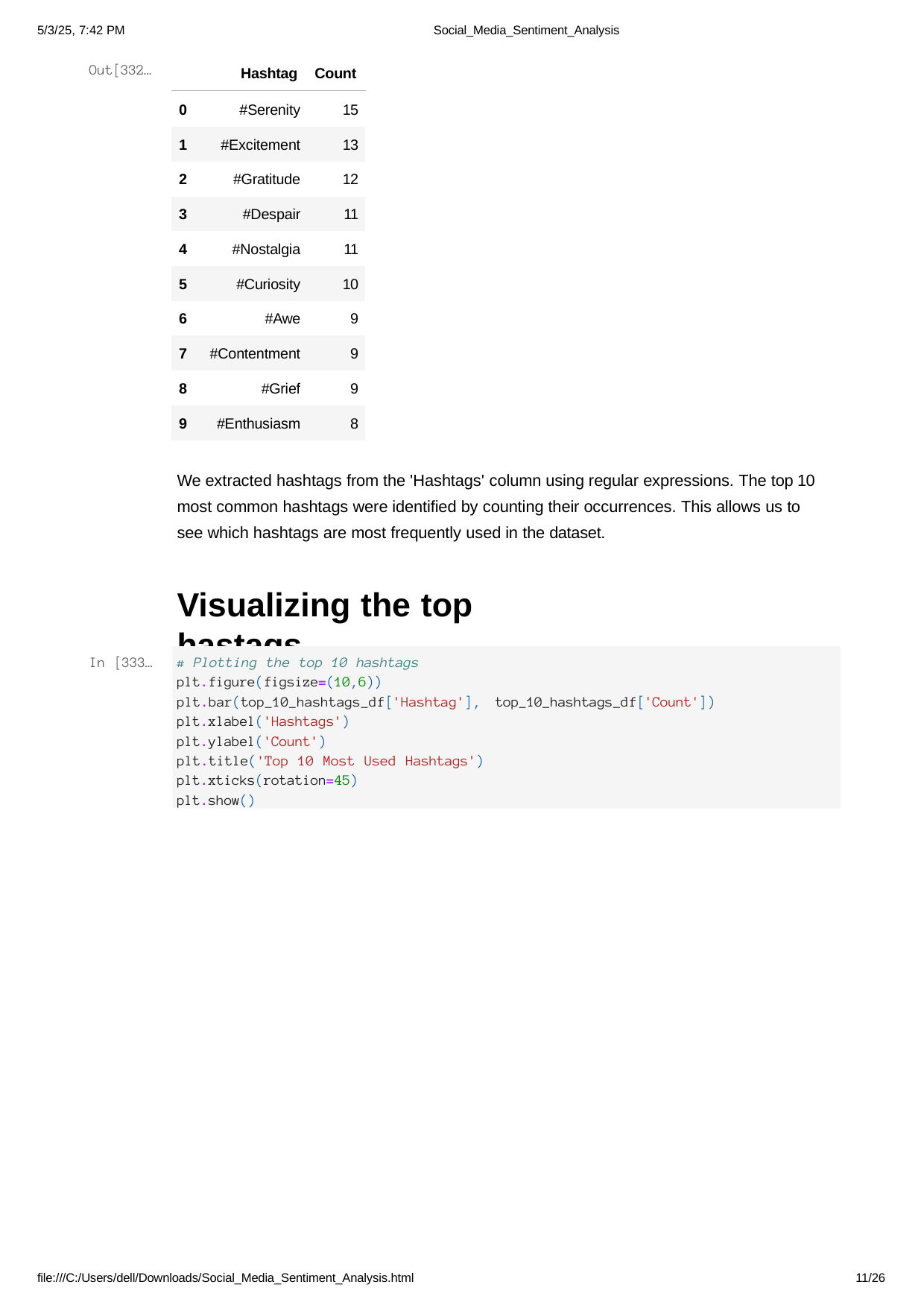

| 5/3/25, 7:42 PM Out[332… |  |  |  | Social\_Media\_Sentiment\_Analysis |
| --- | --- | --- | --- | --- |
|  | 0 | #Serenity | 15 |  |
|  | 1 | #Excitement | 13 |  |
|  | 2 | #Gratitude | 12 |  |
|  | 3 | #Despair | 11 |  |
|  | 4 | #Nostalgia | 11 |  |
|  | 5 | #Curiosity | 10 |  |
|  | 6 | #Awe | 9 |  |
|  | 7 | #Contentment | 9 |  |
|  | 8 | #Grief | 9 |  |
|  | 9 | #Enthusiasm | 8 |  |
| Hashtag | Count |
| --- | --- |
We extracted hashtags from the 'Hashtags' column using regular expressions. The top 10 most common hashtags were identified by counting their occurrences. This allows us to see which hashtags are most frequently used in the dataset.
Visualizing the top hastags
# Plotting the top 10 hashtags
plt.figure(figsize=(10,6))
plt.bar(top_10_hashtags_df['Hashtag'], top_10_hashtags_df['Count']) plt.xlabel('Hashtags')
plt.ylabel('Count')
plt.title('Top 10 Most Used Hashtags') plt.xticks(rotation=45)
plt.show()
In [333…
file:///C:/Users/dell/Downloads/Social_Media_Sentiment_Analysis.html
11/26